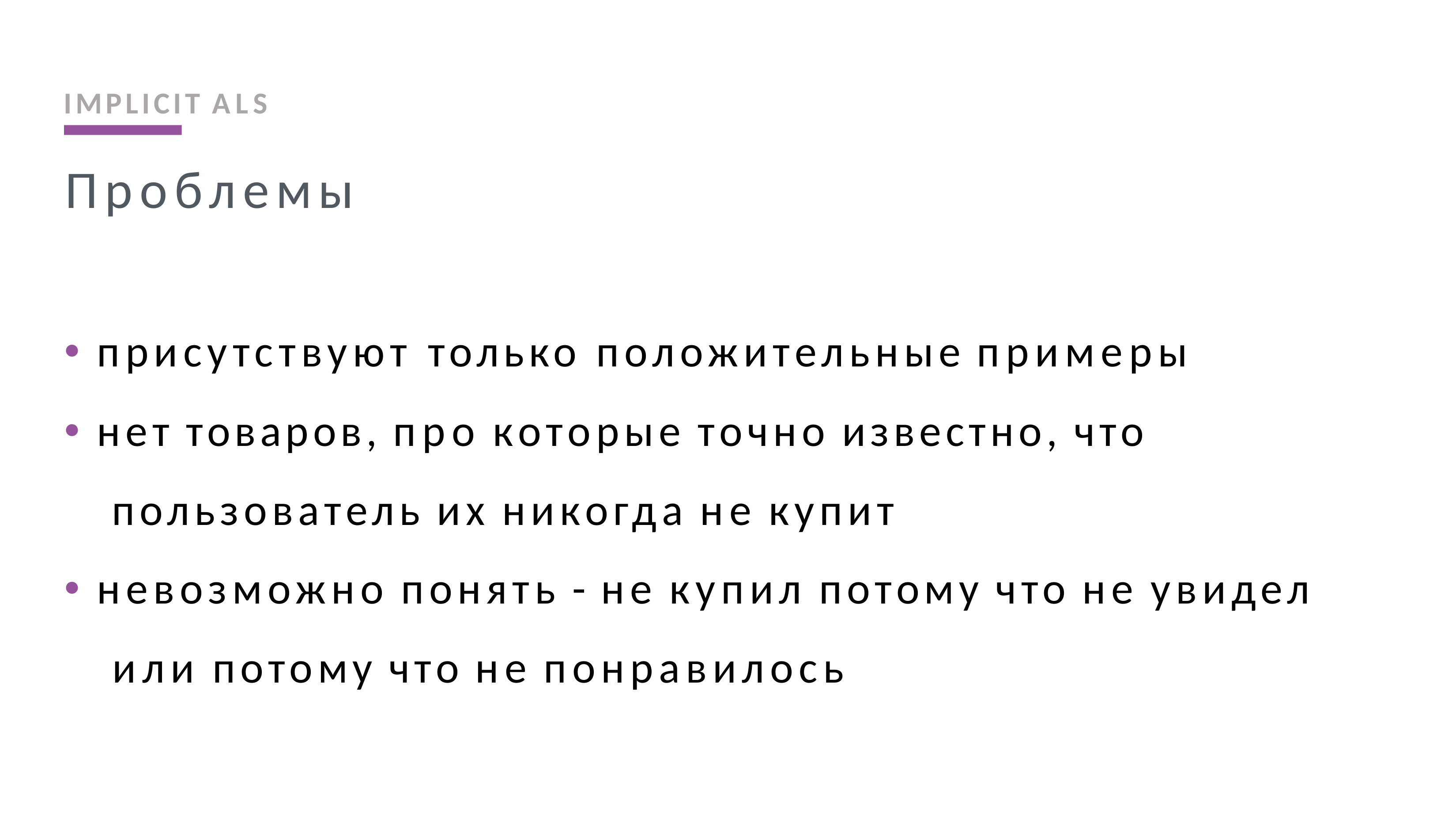

IMPLICIT ALS

# Проблемы
присутствуют только положительные примеры
нет товаров, про которые точно известно, что  пользователь их никогда не купит
невозможно понять - не купил потому что не увидел  или потому что не понравилось